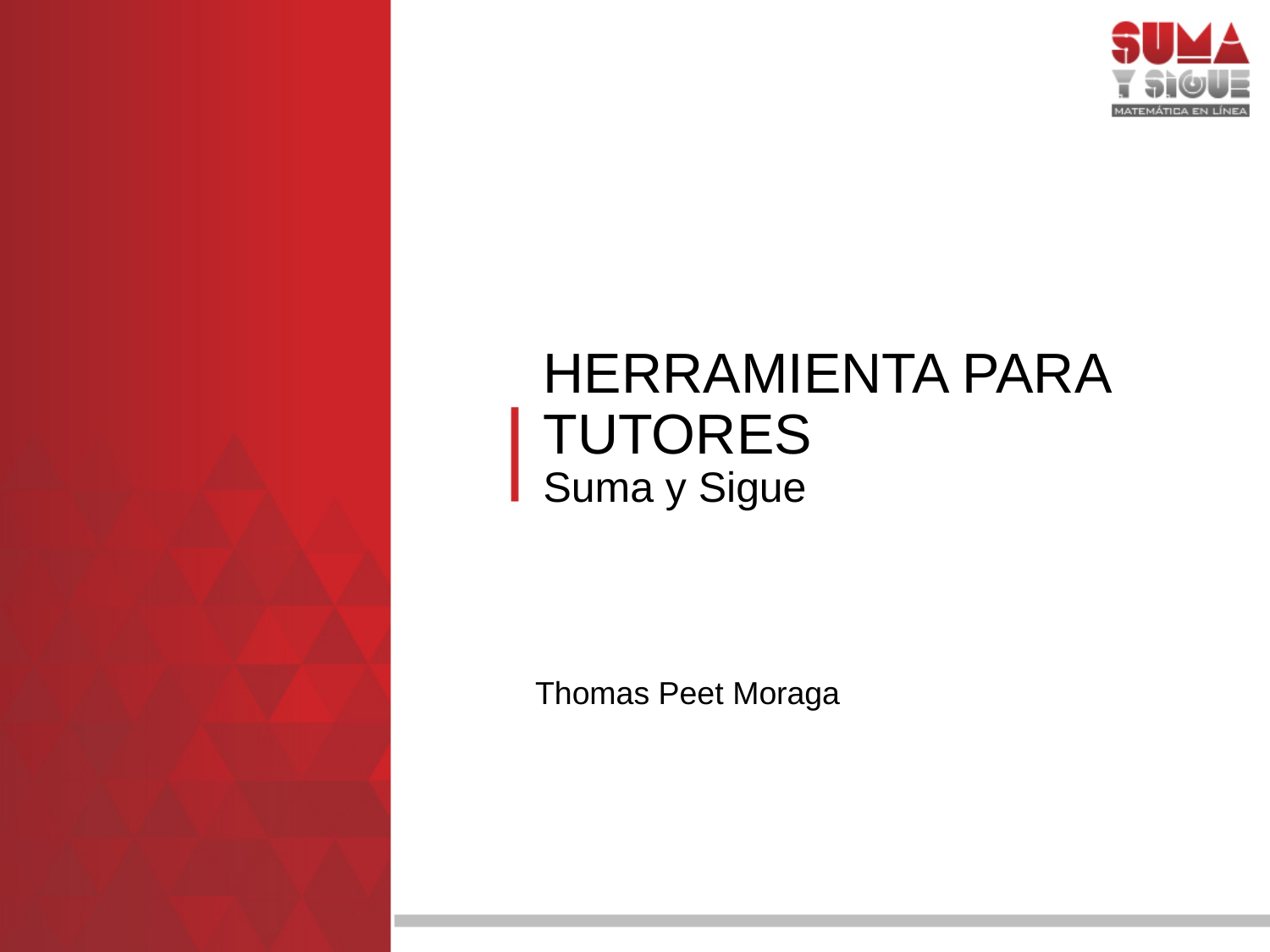

# HERRAMIENTA PARA TUTORES Suma y Sigue
Thomas Peet Moraga